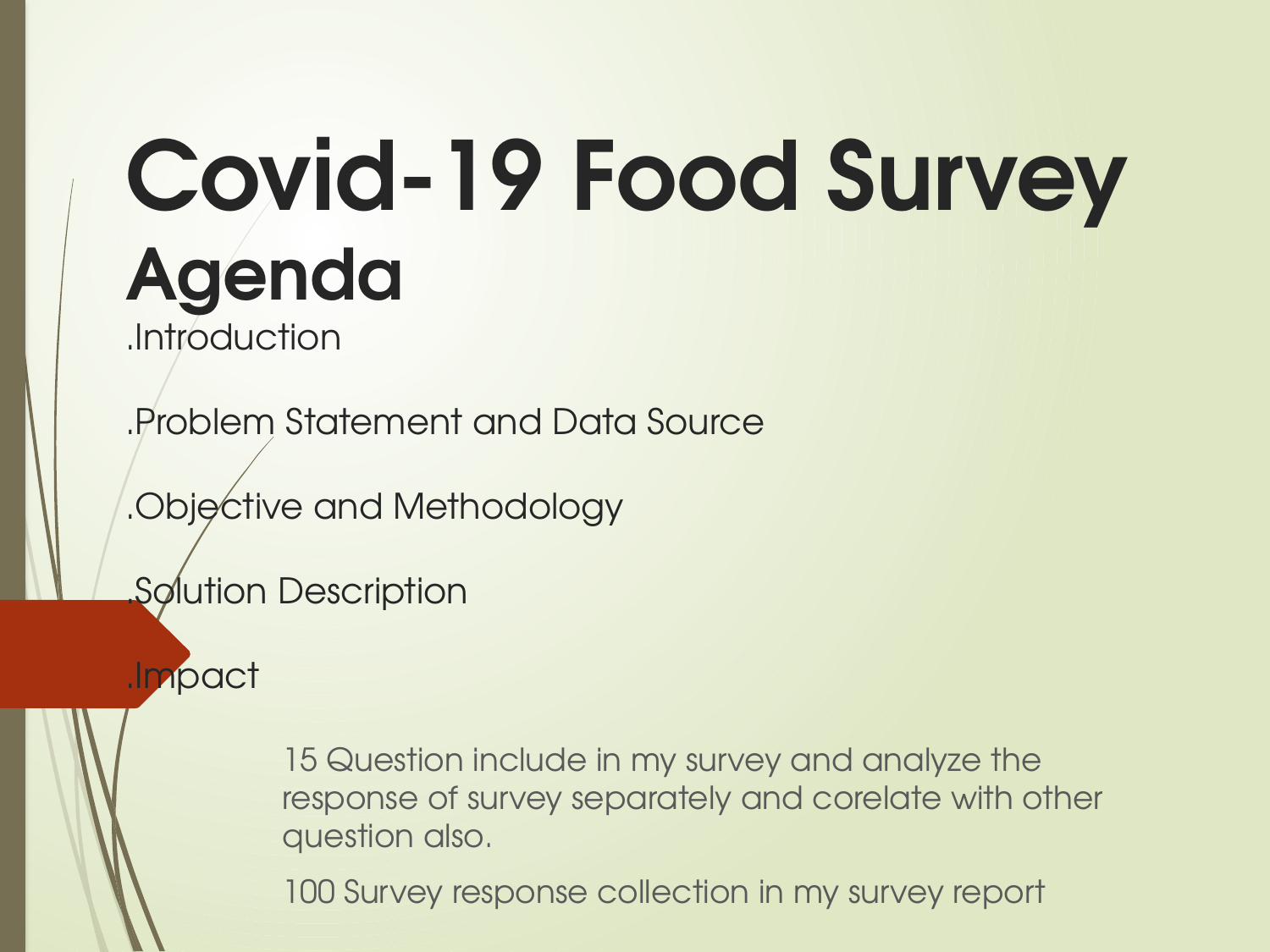

# Covid-19 Food Survey Agenda .Introduction .Problem Statement and Data Source .Objective and Methodology .Solution Description .Impact
15 Question include in my survey and analyze the response of survey separately and corelate with other question also.
100 Survey response collection in my survey report